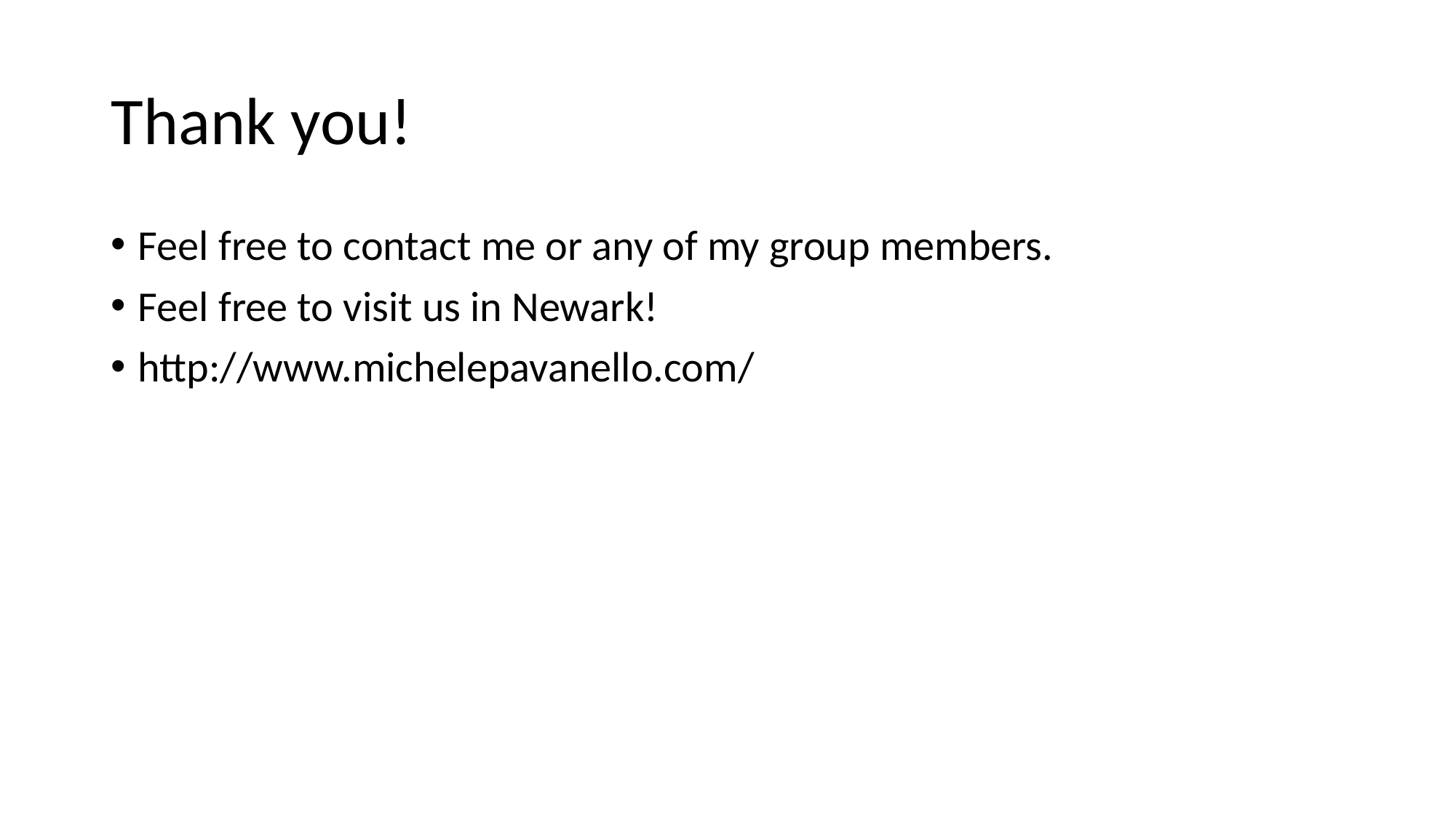

# Thank you!
Feel free to contact me or any of my group members.
Feel free to visit us in Newark!
http://www.michelepavanello.com/